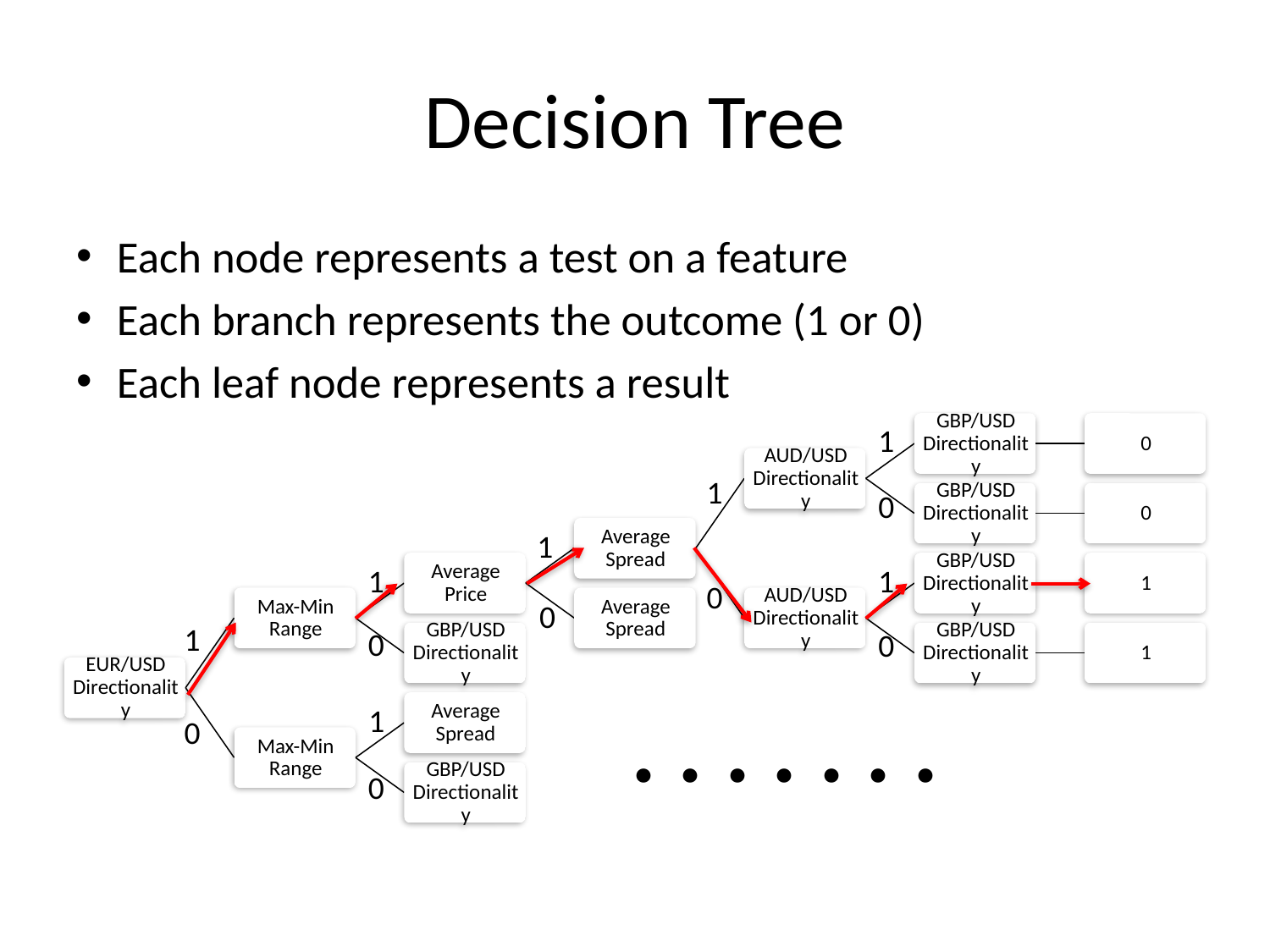

# Decision Tree
Each node represents a test on a feature
Each branch represents the outcome (1 or 0)
Each leaf node represents a result
EUR/USD Directionality

Max-Min Range

Average Price

Average Spread

AUD/USD Directionality

GBP/USD Directionality

0

GBP/USD Directionality

0

AUD/USD Directionality

GBP/USD Directionality

1

GBP/USD Directionality

1

Average Spread

GBP/USD Directionality

Max-Min Range

Average Spread

GBP/USD Directionality
1
1
0
1
1
1
0
0
1
0
0
. . . . . . .
1
0
0